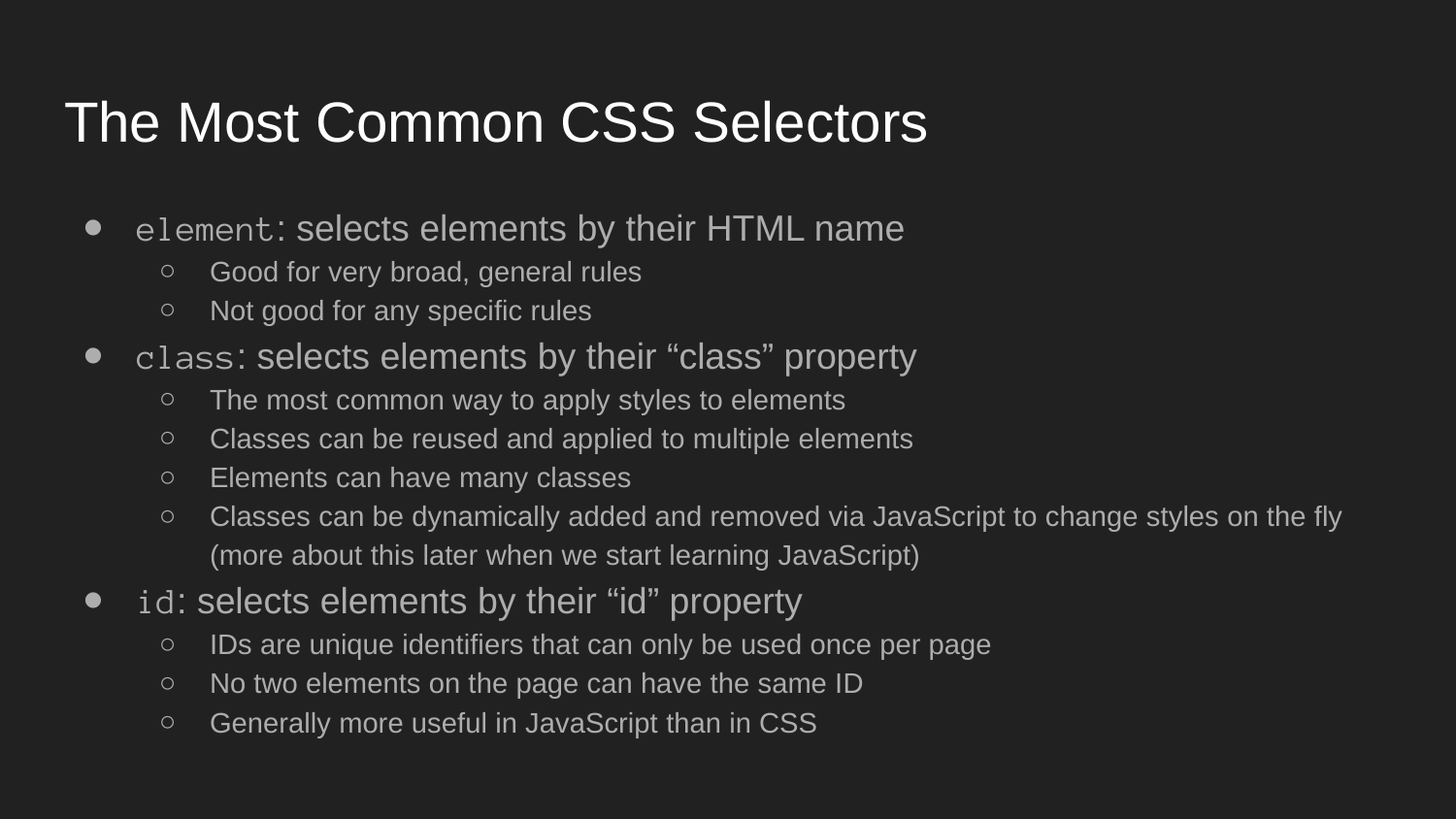

# The Most Common CSS Selectors
element: selects elements by their HTML name
Good for very broad, general rules
Not good for any specific rules
class: selects elements by their “class” property
The most common way to apply styles to elements
Classes can be reused and applied to multiple elements
Elements can have many classes
Classes can be dynamically added and removed via JavaScript to change styles on the fly (more about this later when we start learning JavaScript)
id: selects elements by their “id” property
IDs are unique identifiers that can only be used once per page
No two elements on the page can have the same ID
Generally more useful in JavaScript than in CSS